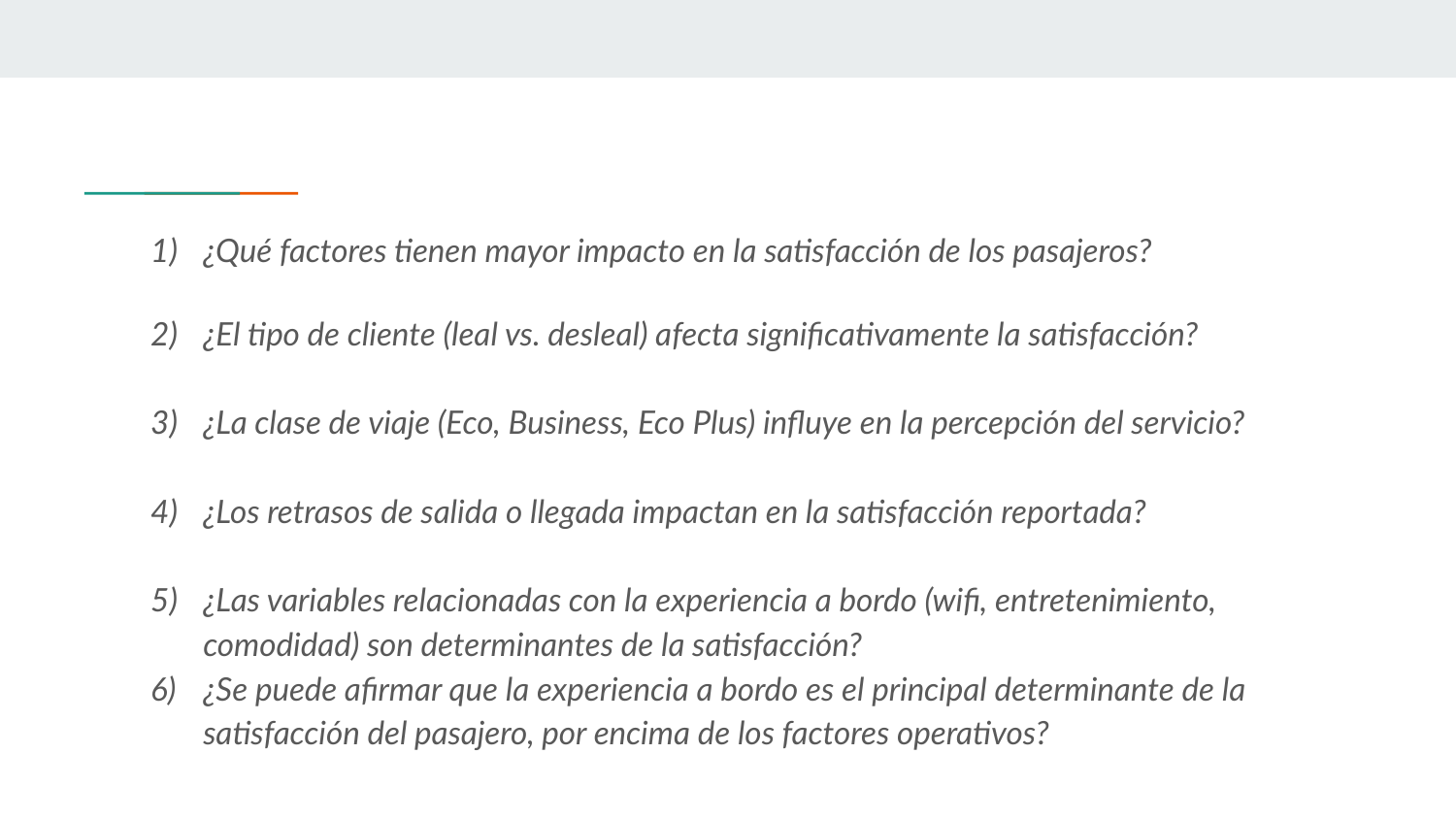

¿Qué factores tienen mayor impacto en la satisfacción de los pasajeros?
¿El tipo de cliente (leal vs. desleal) afecta significativamente la satisfacción?
¿La clase de viaje (Eco, Business, Eco Plus) influye en la percepción del servicio?
¿Los retrasos de salida o llegada impactan en la satisfacción reportada?
¿Las variables relacionadas con la experiencia a bordo (wifi, entretenimiento, comodidad) son determinantes de la satisfacción?
¿Se puede afirmar que la experiencia a bordo es el principal determinante de la satisfacción del pasajero, por encima de los factores operativos?